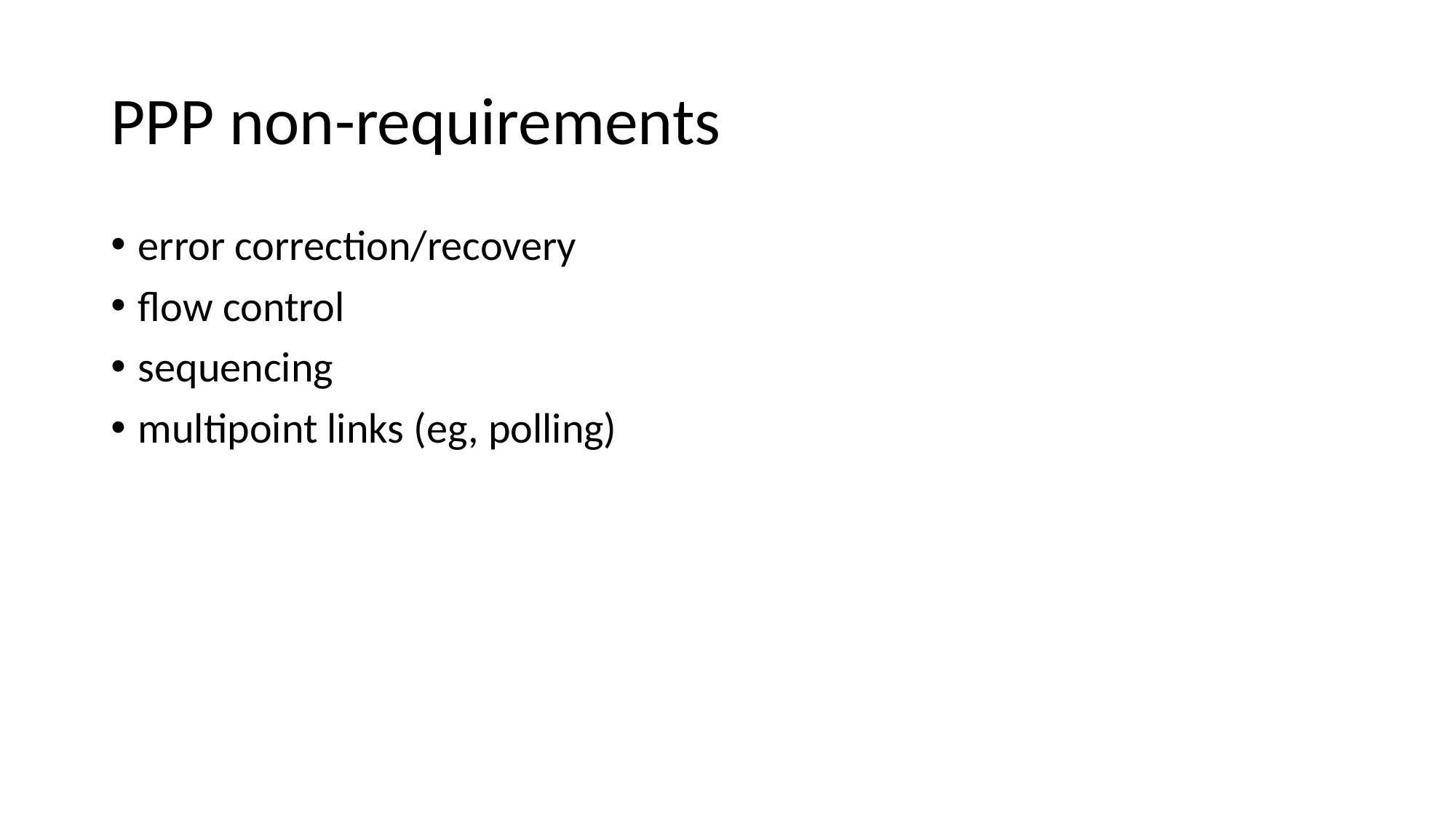

# PPP non-requirements
error correction/recovery
flow control
sequencing
multipoint links (eg, polling)